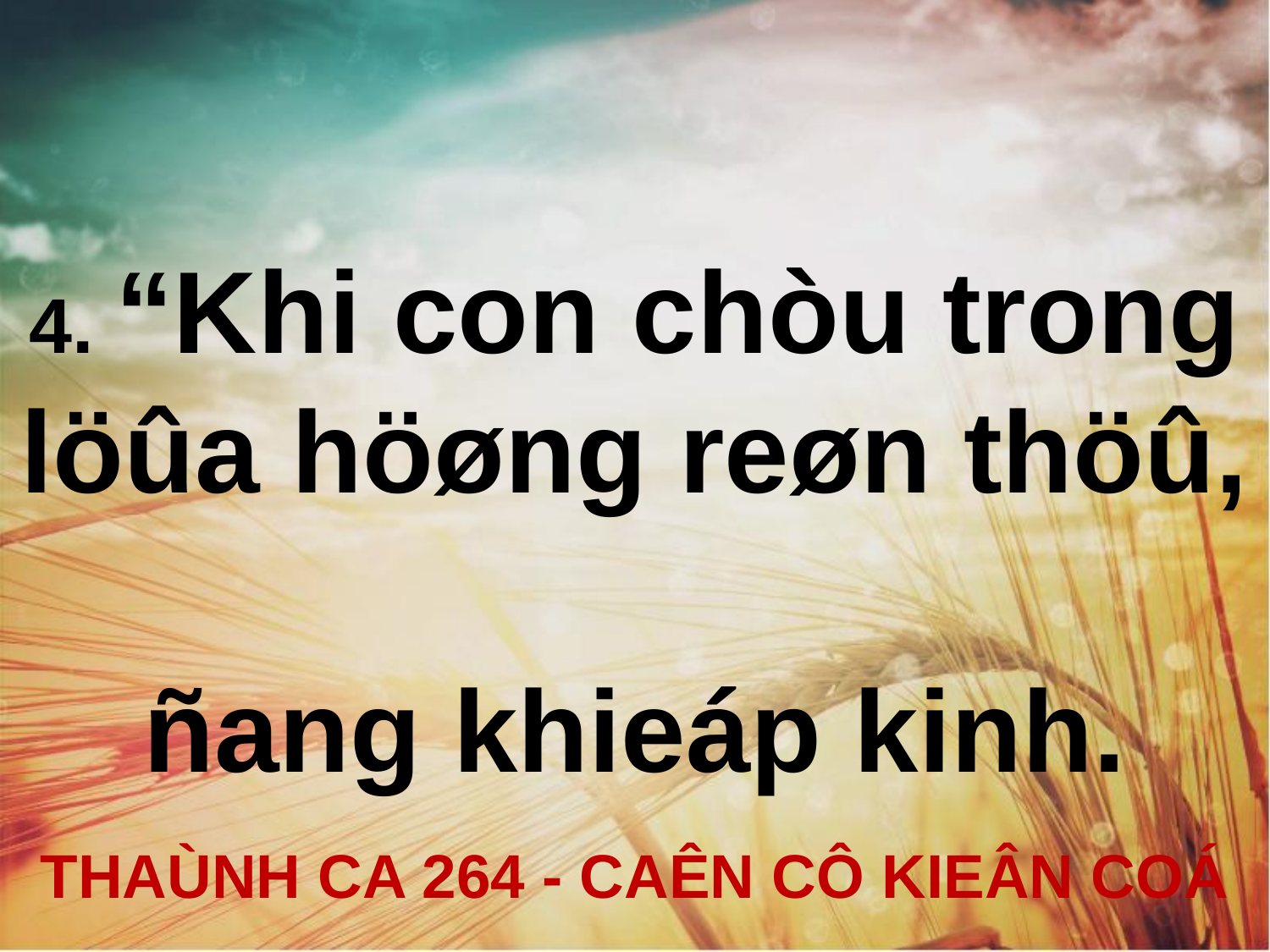

4. “Khi con chòu trong löûa höøng reøn thöû,
ñang khieáp kinh.
THAÙNH CA 264 - CAÊN CÔ KIEÂN COÁ